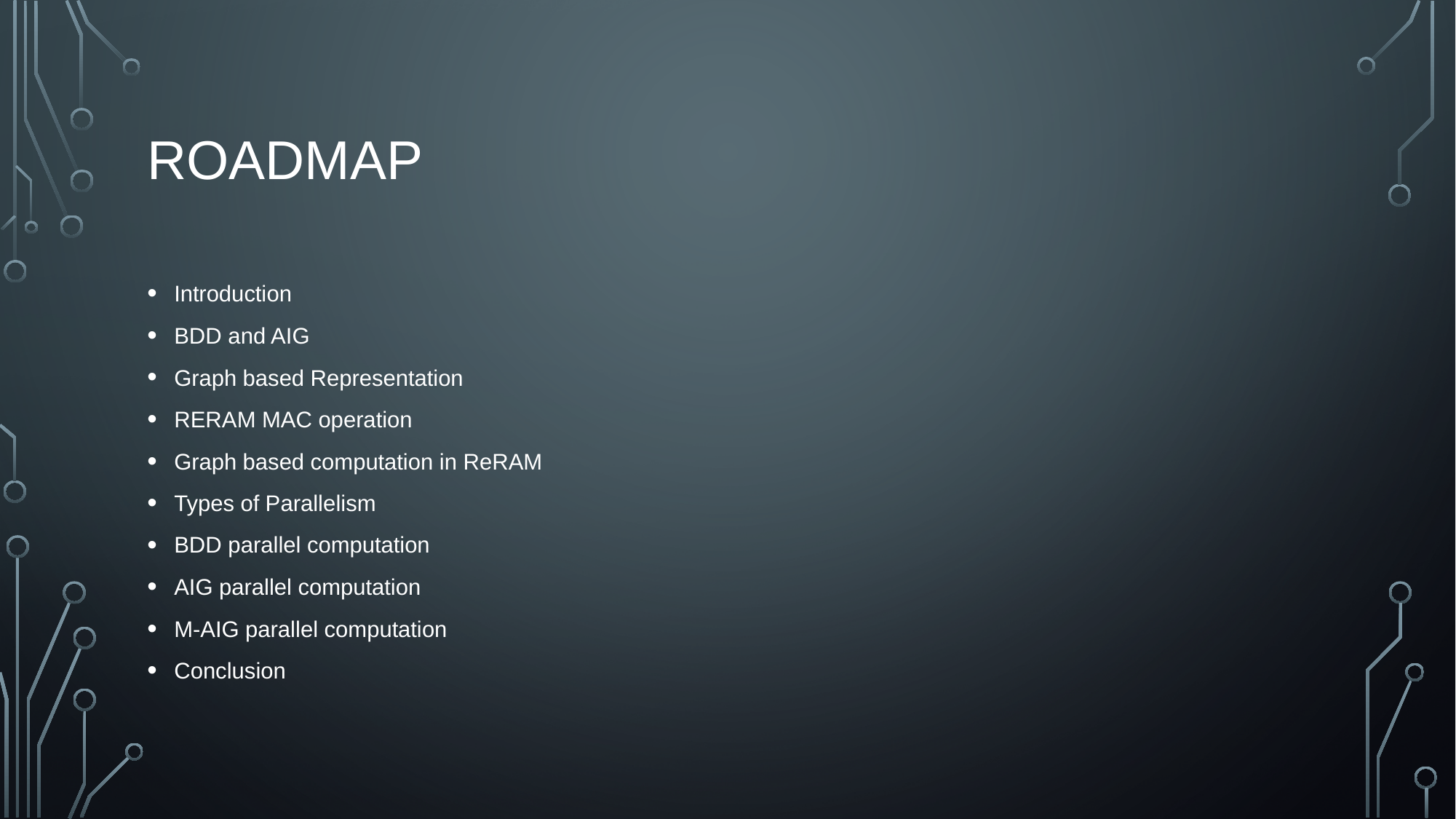

# ROADMAP
Introduction
BDD and AIG
Graph based Representation
RERAM MAC operation
Graph based computation in ReRAM
Types of Parallelism
BDD parallel computation
AIG parallel computation
M-AIG parallel computation
Conclusion